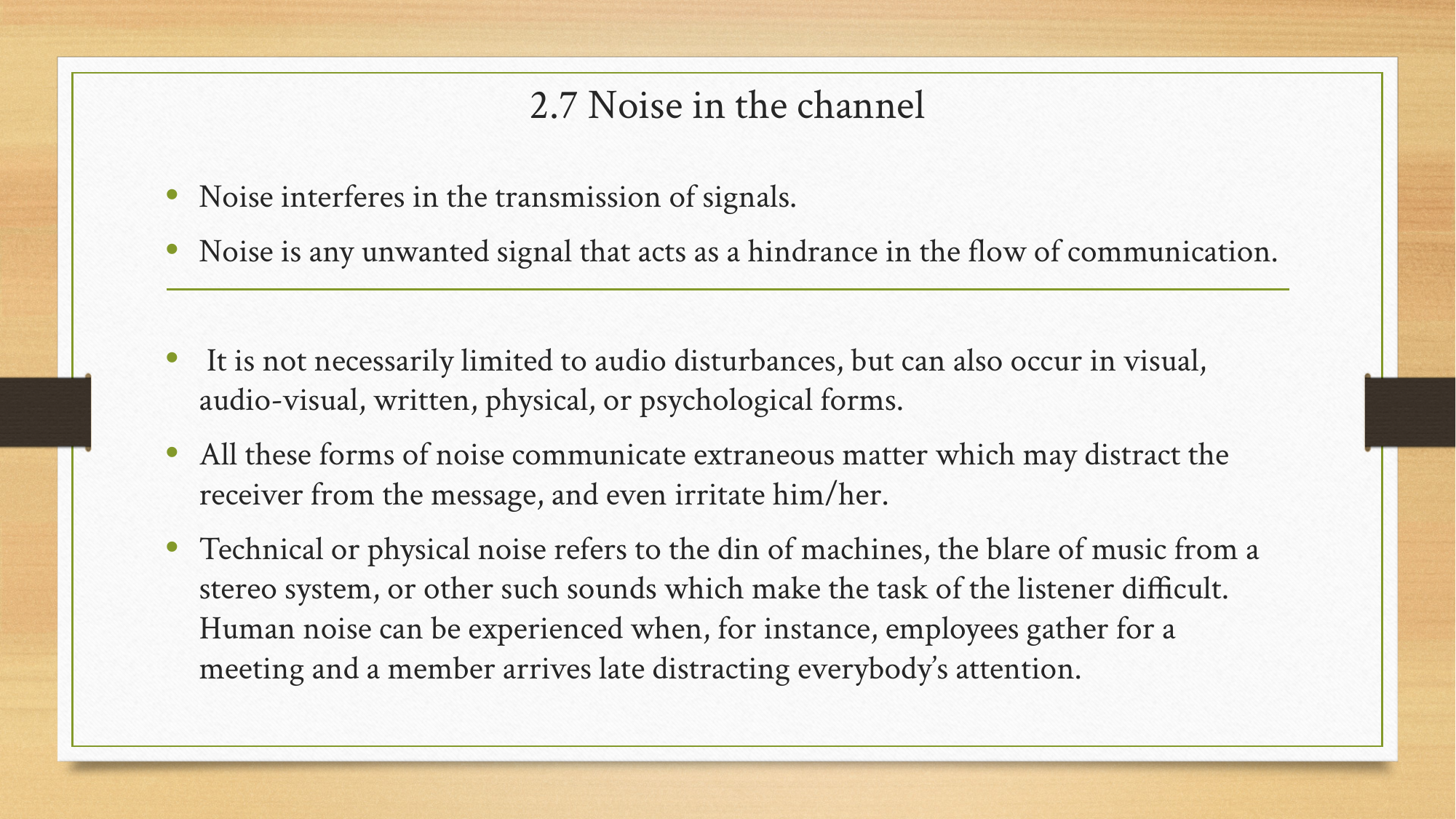

# 2.7 Noise in the channel
Noise interferes in the transmission of signals.
Noise is any unwanted signal that acts as a hindrance in the flow of communication.

 It is not necessarily limited to audio disturbances, but can also occur in visual, audio-visual, written, physical, or psychological forms.
All these forms of noise communicate extraneous matter which may distract the receiver from the message, and even irritate him/her.
Technical or physical noise refers to the din of machines, the blare of music from a stereo system, or other such sounds which make the task of the listener difficult. Human noise can be experienced when, for instance, employees gather for a meeting and a member arrives late distracting everybody’s attention.